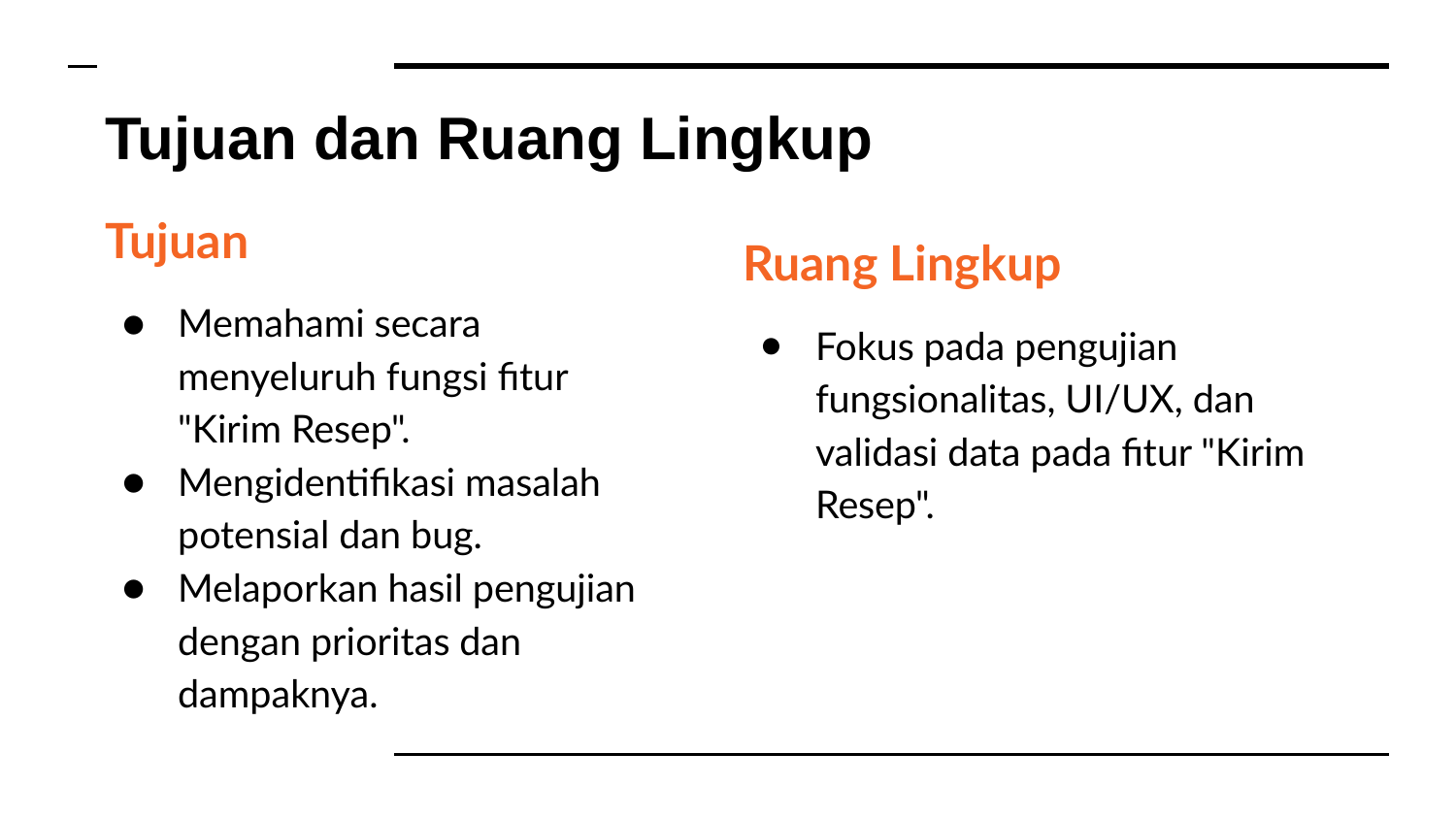

# Tujuan dan Ruang Lingkup
Tujuan
Memahami secara menyeluruh fungsi fitur "Kirim Resep".
Mengidentifikasi masalah potensial dan bug.
Melaporkan hasil pengujian dengan prioritas dan dampaknya.
Ruang Lingkup
Fokus pada pengujian fungsionalitas, UI/UX, dan validasi data pada fitur "Kirim Resep".